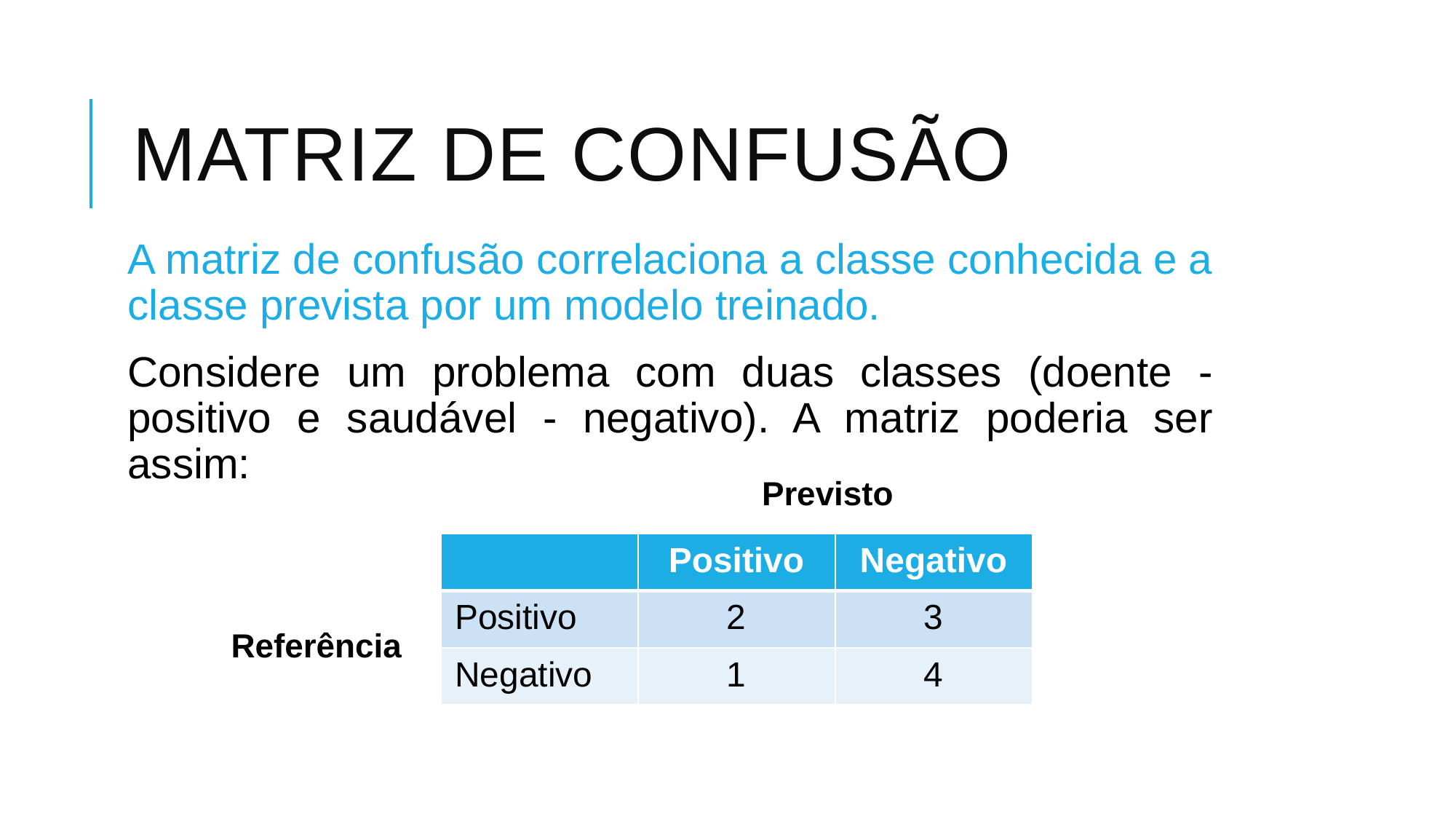

# Matriz de Confusão
A matriz de confusão correlaciona a classe conhecida e a classe prevista por um modelo treinado.
Considere um problema com duas classes (doente - positivo e saudável - negativo). A matriz poderia ser assim:
Previsto
|  | Positivo | Negativo |
| --- | --- | --- |
| Positivo | 2 | 3 |
| Negativo | 1 | 4 |
Referência